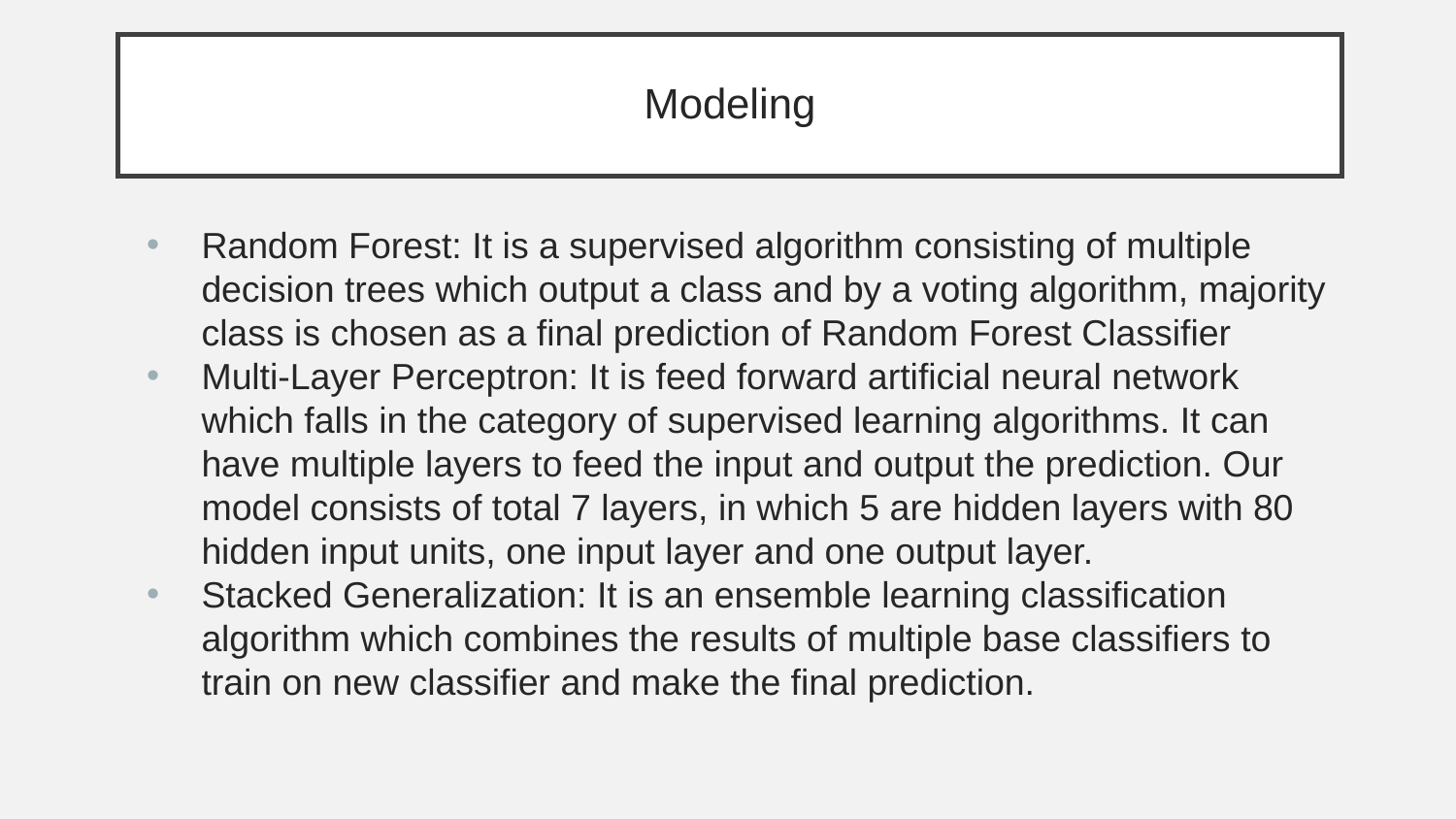

# Modeling
Random Forest: It is a supervised algorithm consisting of multiple decision trees which output a class and by a voting algorithm, majority class is chosen as a final prediction of Random Forest Classifier
Multi-Layer Perceptron: It is feed forward artificial neural network which falls in the category of supervised learning algorithms. It can have multiple layers to feed the input and output the prediction. Our model consists of total 7 layers, in which 5 are hidden layers with 80 hidden input units, one input layer and one output layer.
Stacked Generalization: It is an ensemble learning classification algorithm which combines the results of multiple base classifiers to train on new classifier and make the final prediction.